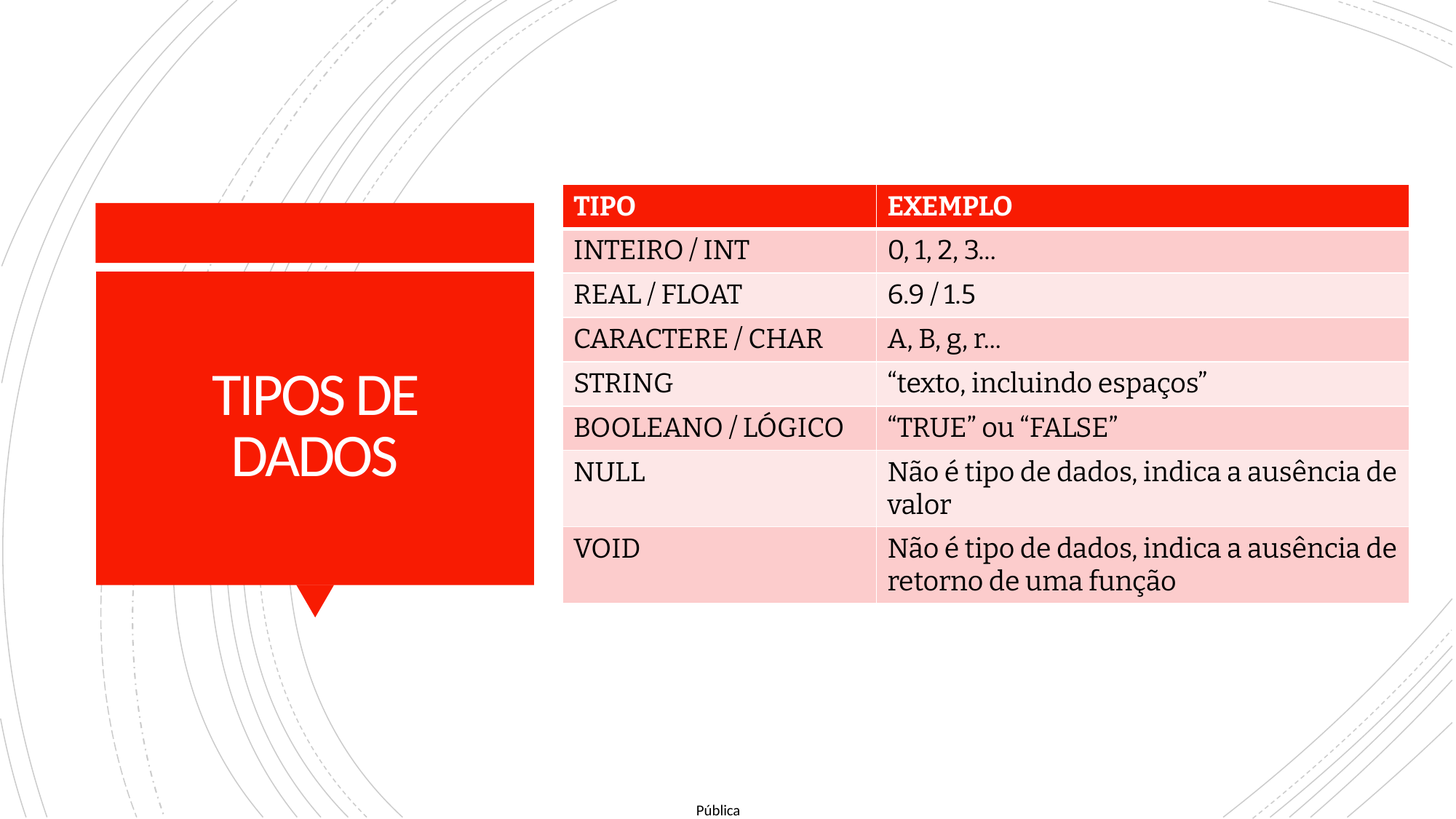

TIPOS PRIMITIVOS

| TIPO | EXEMPLO |
| --- | --- |
| INTEIRO / INT | 0, 1, 2, 3... |
| REAL / FLOAT | 6.9 / 1.5 |
| CARACTERE / CHAR | A, B, g, r... |
| STRING | “texto, incluindo espaços” |
| BOOLEANO / LÓGICO | “TRUE” ou “FALSE” |
| NULL | Não é tipo de dados, indica a ausência de valor |
| VOID | Não é tipo de dados, indica a ausência de retorno de uma função |
# TIPOS DE DADOS